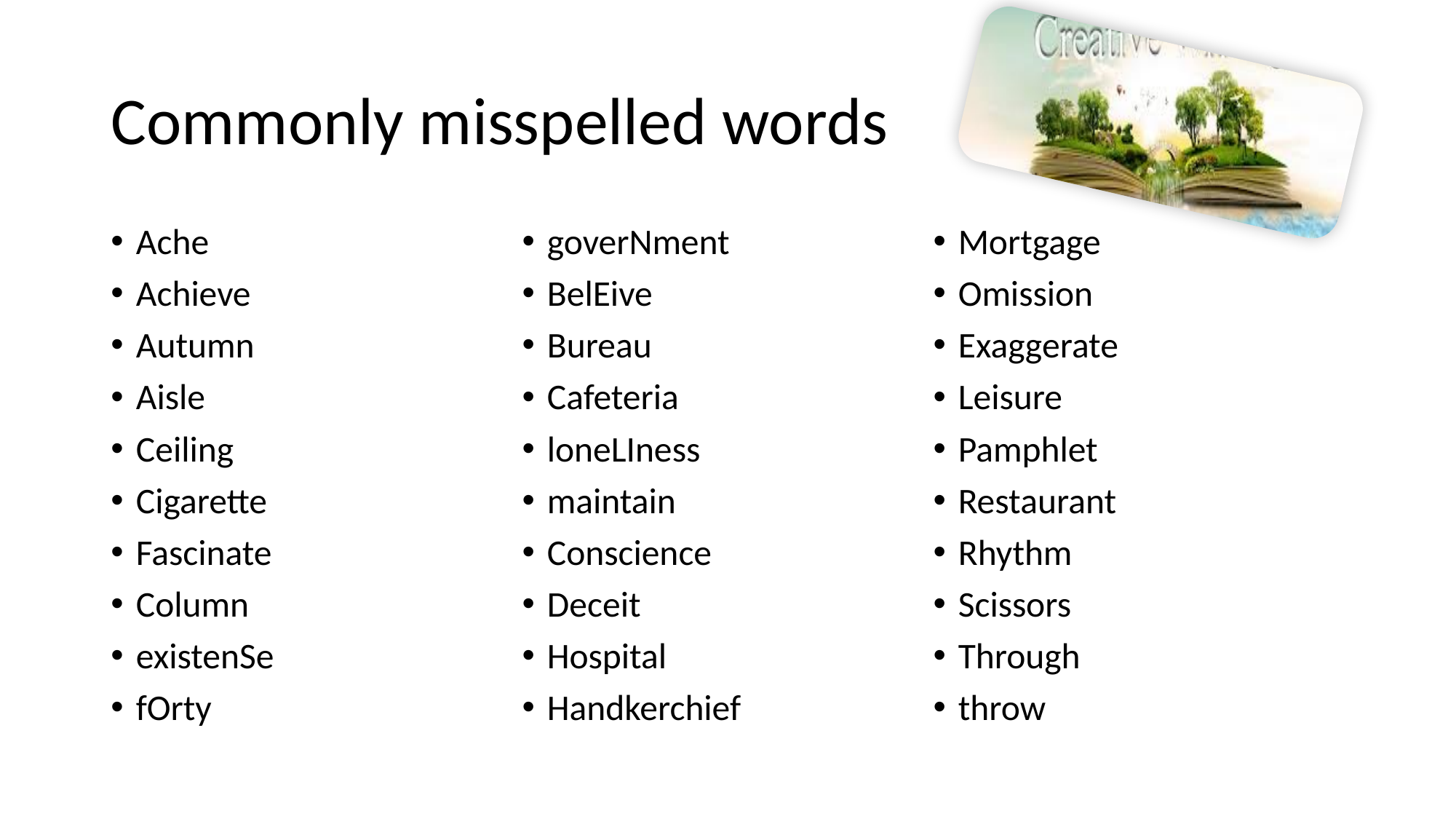

# Commonly misspelled words
Ache
Achieve
Autumn
Aisle
Ceiling
Cigarette
Fascinate
Column
existenSe
fOrty
goverNment
BelEive
Bureau
Cafeteria
loneLIness
maintain
Conscience
Deceit
Hospital
Handkerchief
Mortgage
Omission
Exaggerate
Leisure
Pamphlet
Restaurant
Rhythm
Scissors
Through
throw